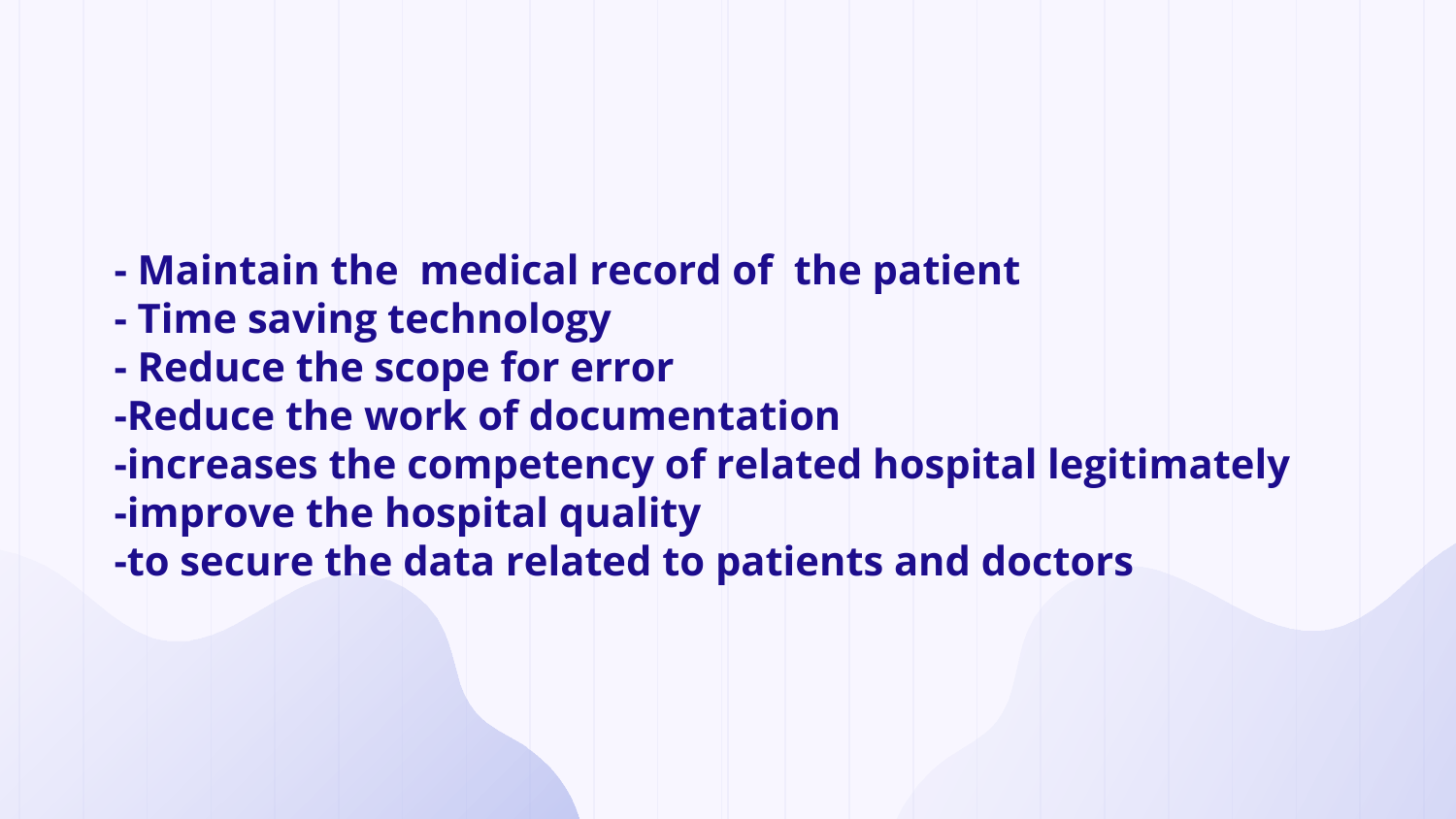

# - Maintain the  medical record of  the patient - Time saving technology - Reduce the scope for error -Reduce the work of documentation -increases the competency of related hospital legitimately -improve the hospital quality -to secure the data related to patients and doctors